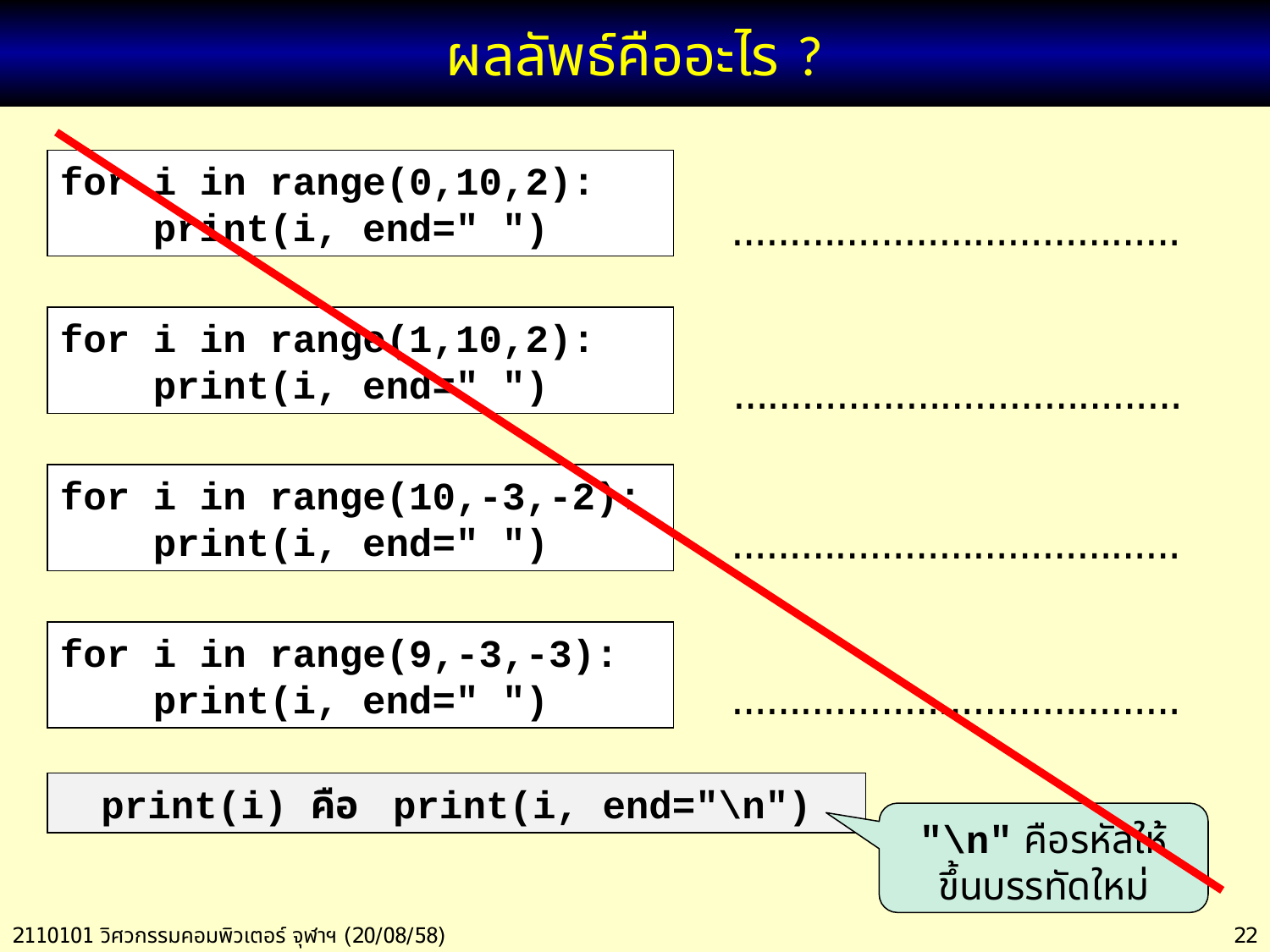

# ผลลัพธ์คืออะไร ?
for i in range(0,10,2):
    print(i, end=" ")
…………………………………
for i in range(1,10,2):
    print(i, end=" ")
…………………………………
for i in range(10,-3,-2):
    print(i, end=" ")
…………………………………
for i in range(9,-3,-3):
    print(i, end=" ")
…………………………………
print(i) คือ   print(i, end="\n")
"\n" คือรหัสให้ขึ้นบรรทัดใหม่